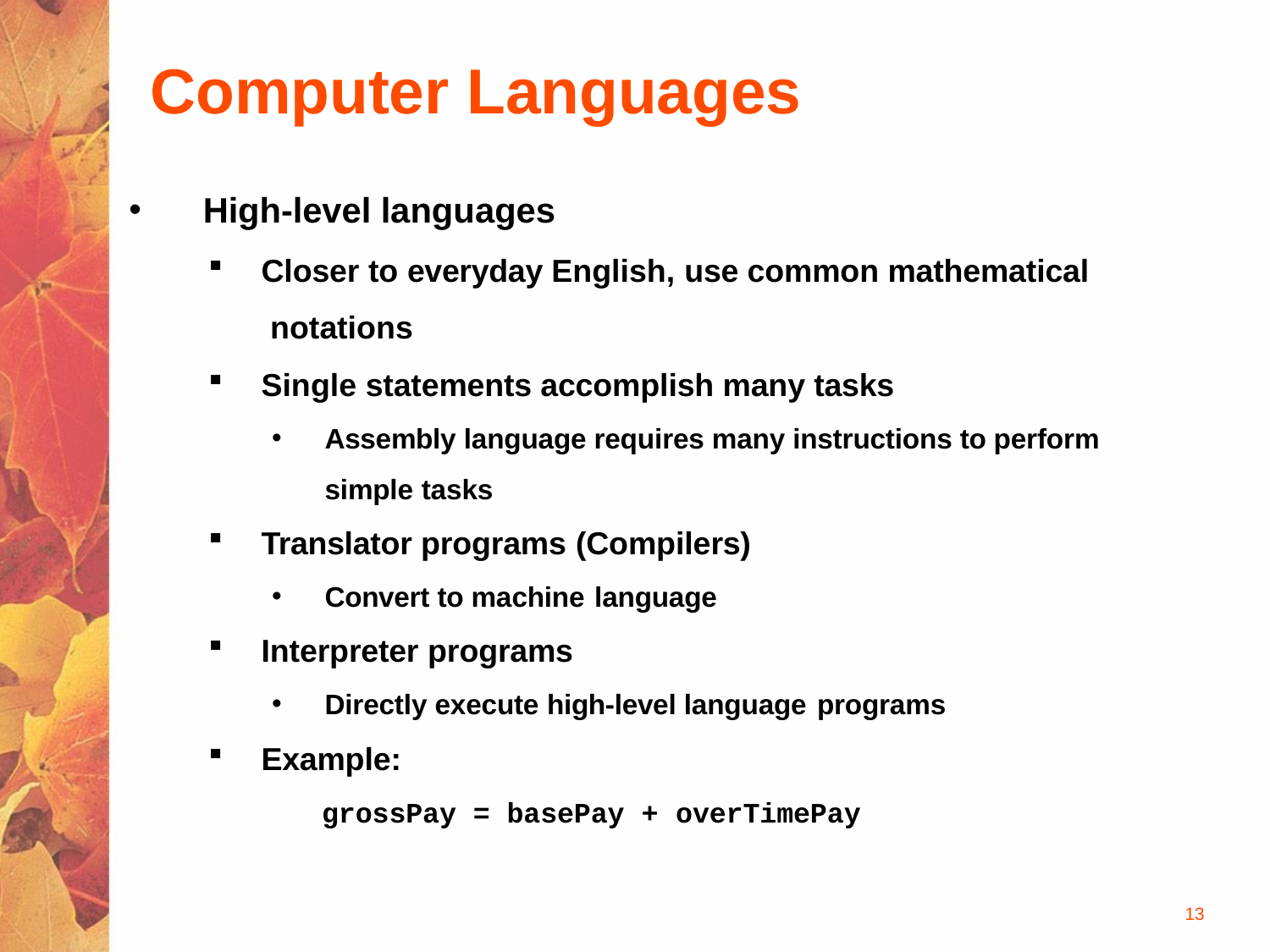

# Computer Languages
High-level languages
Closer to everyday English, use common mathematical  notations
Single statements accomplish many tasks
Assembly language requires many instructions to perform  simple tasks
Translator programs (Compilers)
Convert to machine language
Interpreter programs
Directly execute high-level language programs
Example:
grossPay = basePay + overTimePay
13